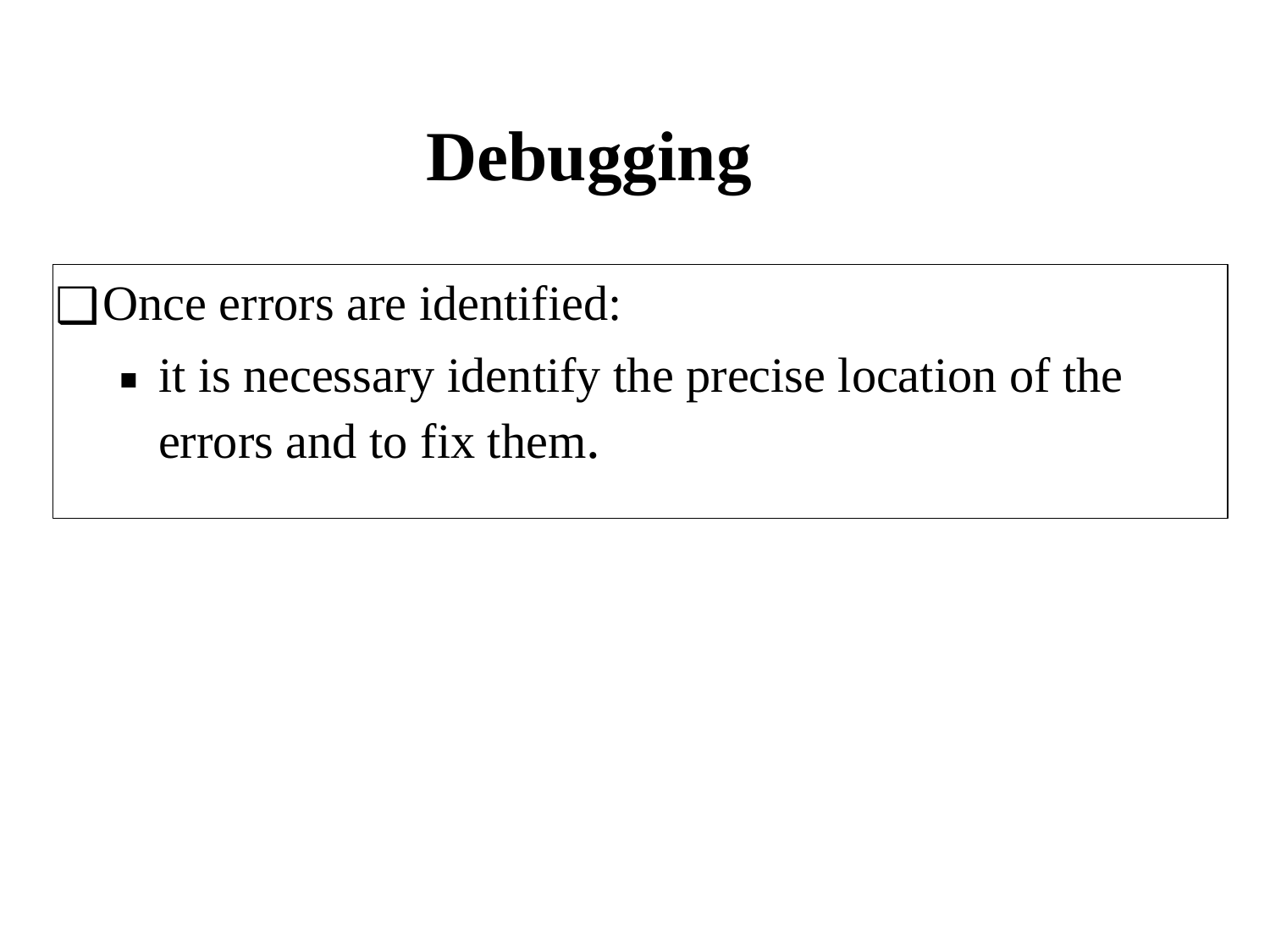

# Debugging
Once errors are identified:
it is necessary identify the precise location of the errors and to fix them.